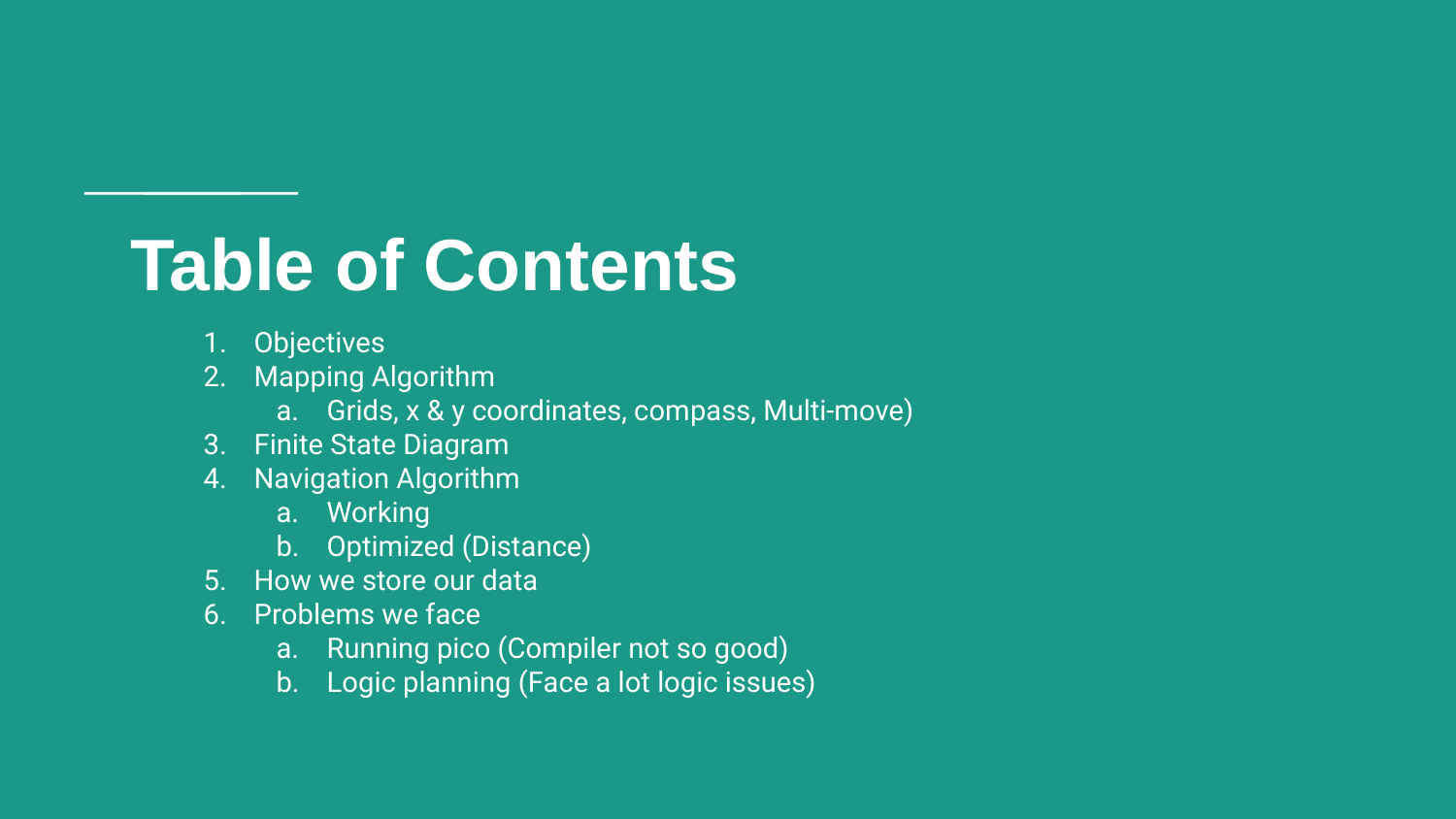

# Table of Contents
Objectives
Mapping Algorithm
Grids, x & y coordinates, compass, Multi-move)
Finite State Diagram
Navigation Algorithm
Working
Optimized (Distance)
How we store our data
Problems we face
Running pico (Compiler not so good)
Logic planning (Face a lot logic issues)